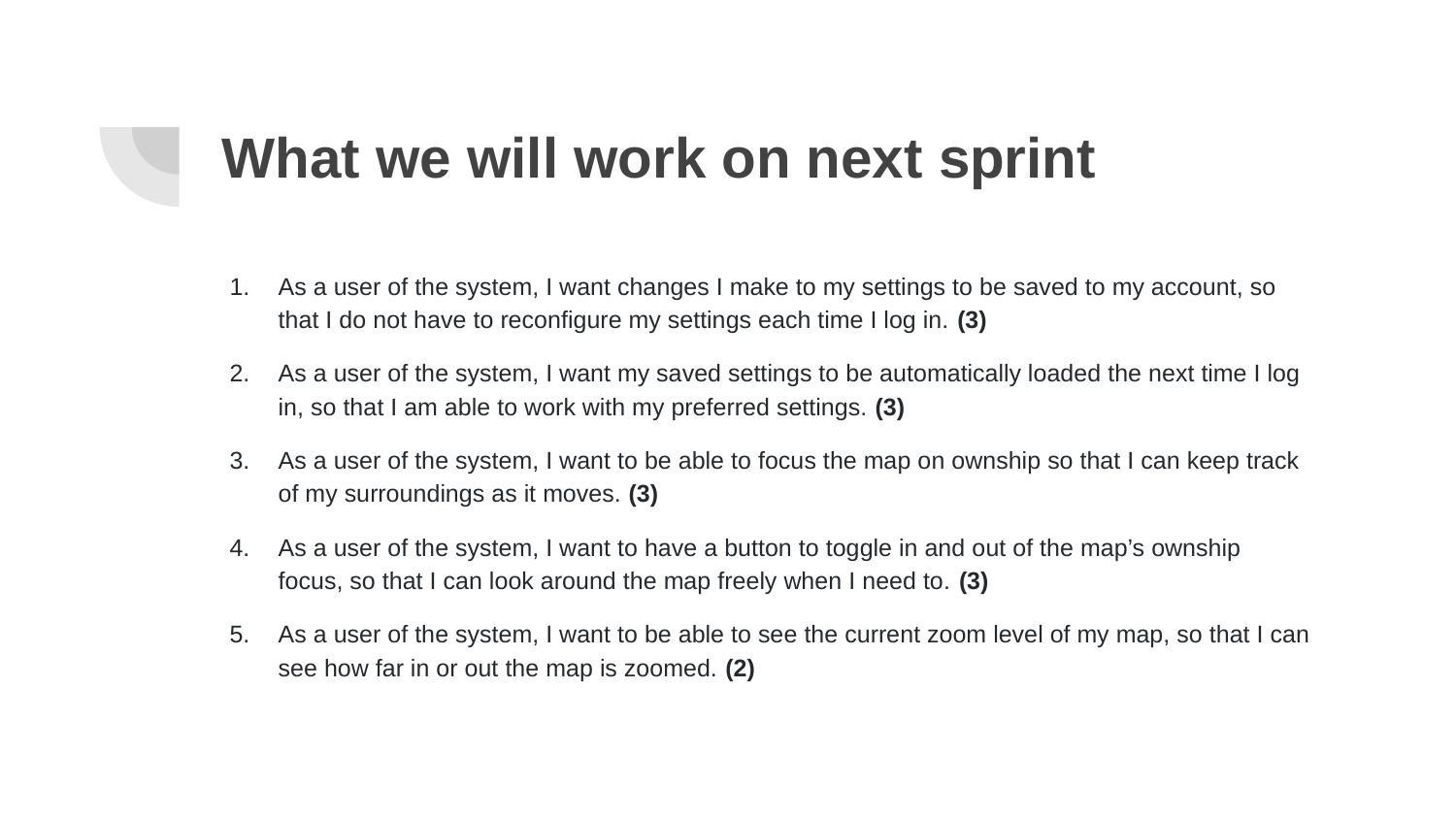

# What we will work on next sprint
As a user of the system, I want changes I make to my settings to be saved to my account, so that I do not have to reconfigure my settings each time I log in. (3)
As a user of the system, I want my saved settings to be automatically loaded the next time I log in, so that I am able to work with my preferred settings. (3)
As a user of the system, I want to be able to focus the map on ownship so that I can keep track of my surroundings as it moves. (3)
As a user of the system, I want to have a button to toggle in and out of the map’s ownship focus, so that I can look around the map freely when I need to. (3)
As a user of the system, I want to be able to see the current zoom level of my map, so that I can see how far in or out the map is zoomed. (2)